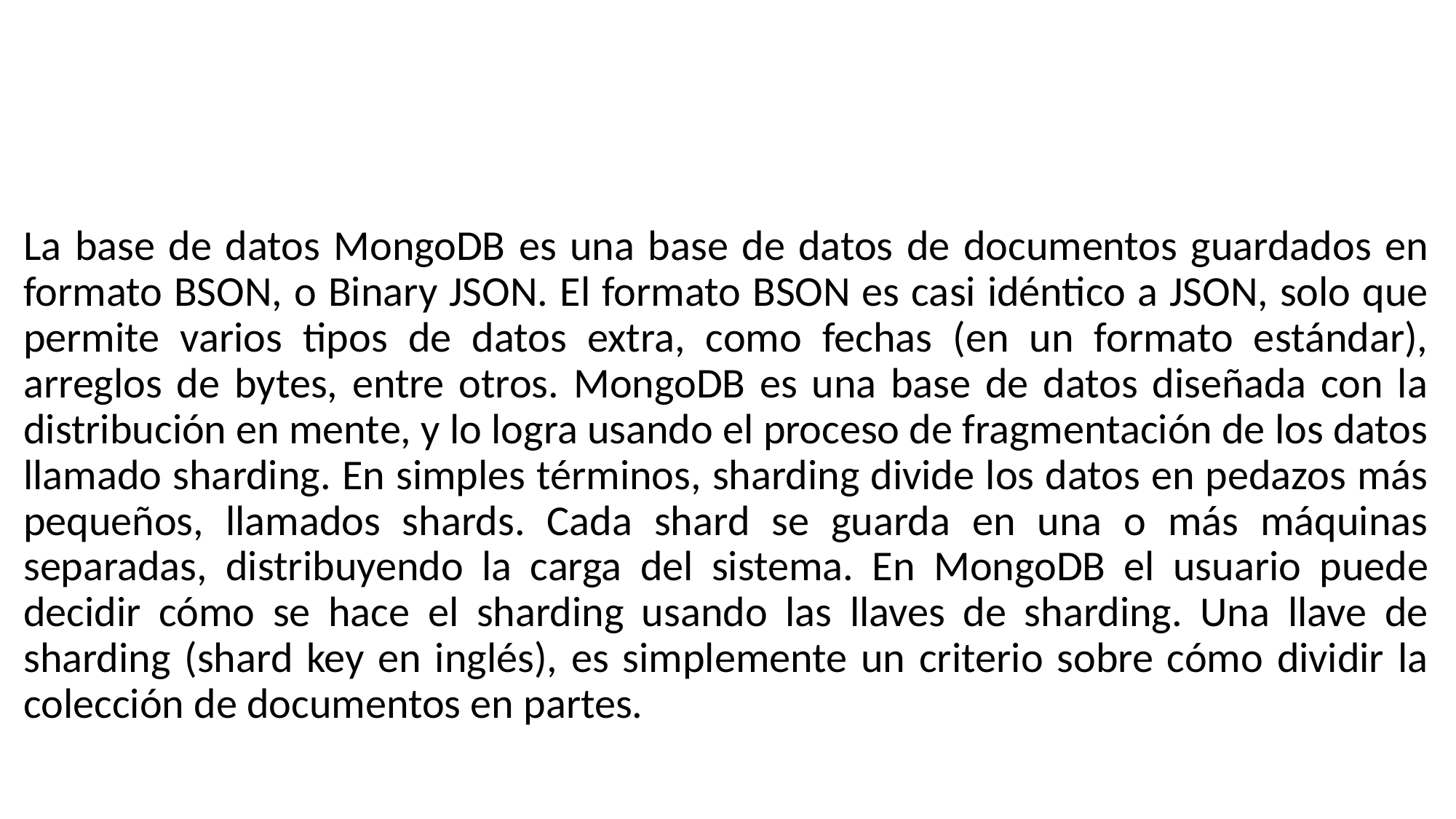

#
La base de datos MongoDB es una base de datos de documentos guardados en formato BSON, o Binary JSON. El formato BSON es casi idéntico a JSON, solo que permite varios tipos de datos extra, como fechas (en un formato estándar), arreglos de bytes, entre otros. MongoDB es una base de datos diseñada con la distribución en mente, y lo logra usando el proceso de fragmentación de los datos llamado sharding. En simples términos, sharding divide los datos en pedazos más pequeños, llamados shards. Cada shard se guarda en una o más máquinas separadas, distribuyendo la carga del sistema. En MongoDB el usuario puede decidir cómo se hace el sharding usando las llaves de sharding. Una llave de sharding (shard key en inglés), es simplemente un criterio sobre cómo dividir la colección de documentos en partes.